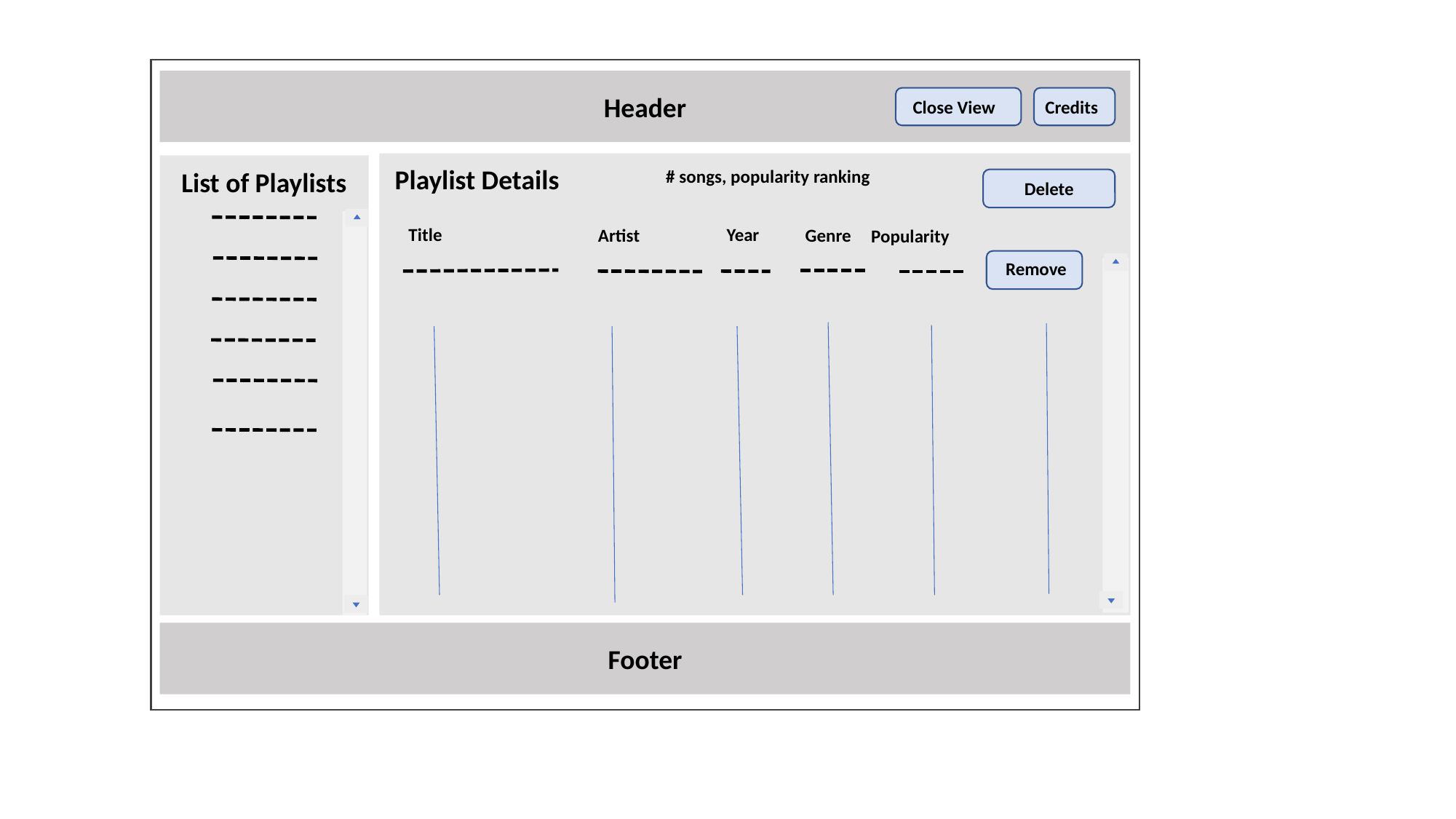

Header

Close View

Credits

Playlist Details
# songs, popularity ranking
List of Playlists

Delete

Title
Year
Artist
Genre
Popularity

Remove

Footer